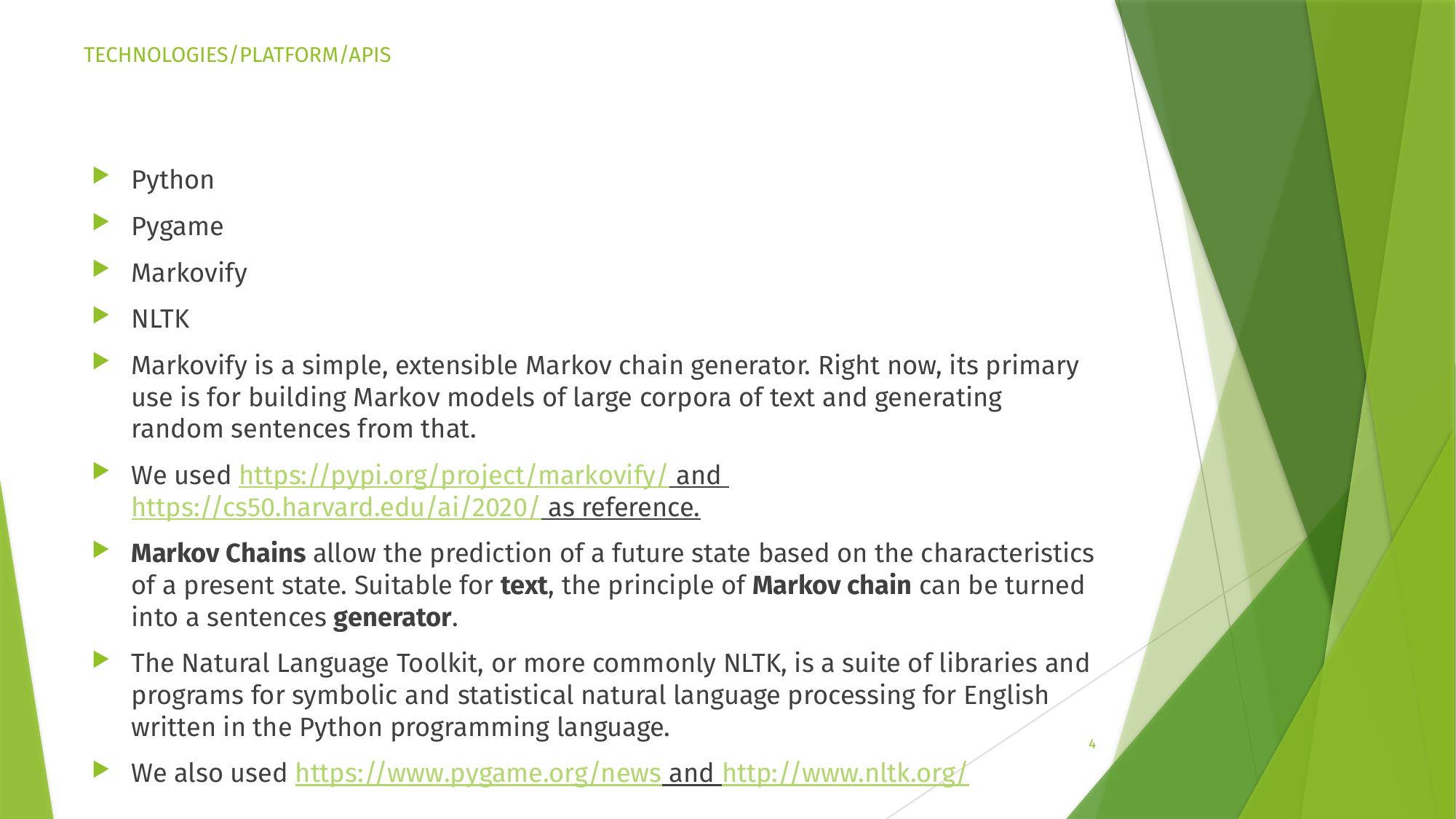

# TECHNOLOGIES/PLATFORM/APIS
Python
Pygame
Markovify
NLTK
Markovify is a simple, extensible Markov chain generator. Right now, its primary use is for building Markov models of large corpora of text and generating random sentences from that.
We used https://pypi.org/project/markovify/ and
https://cs50.harvard.edu/ai/2020/ as reference.
Markov Chains allow the prediction of a future state based on the characteristics of a present state. Suitable for text, the principle of Markov chain can be turned into a sentences generator.
The Natural Language Toolkit, or more commonly NLTK, is a suite of libraries and programs for symbolic and statistical natural language processing for English written in the Python programming language.
We also used https://www.pygame.org/news and http://www.nltk.org/

4